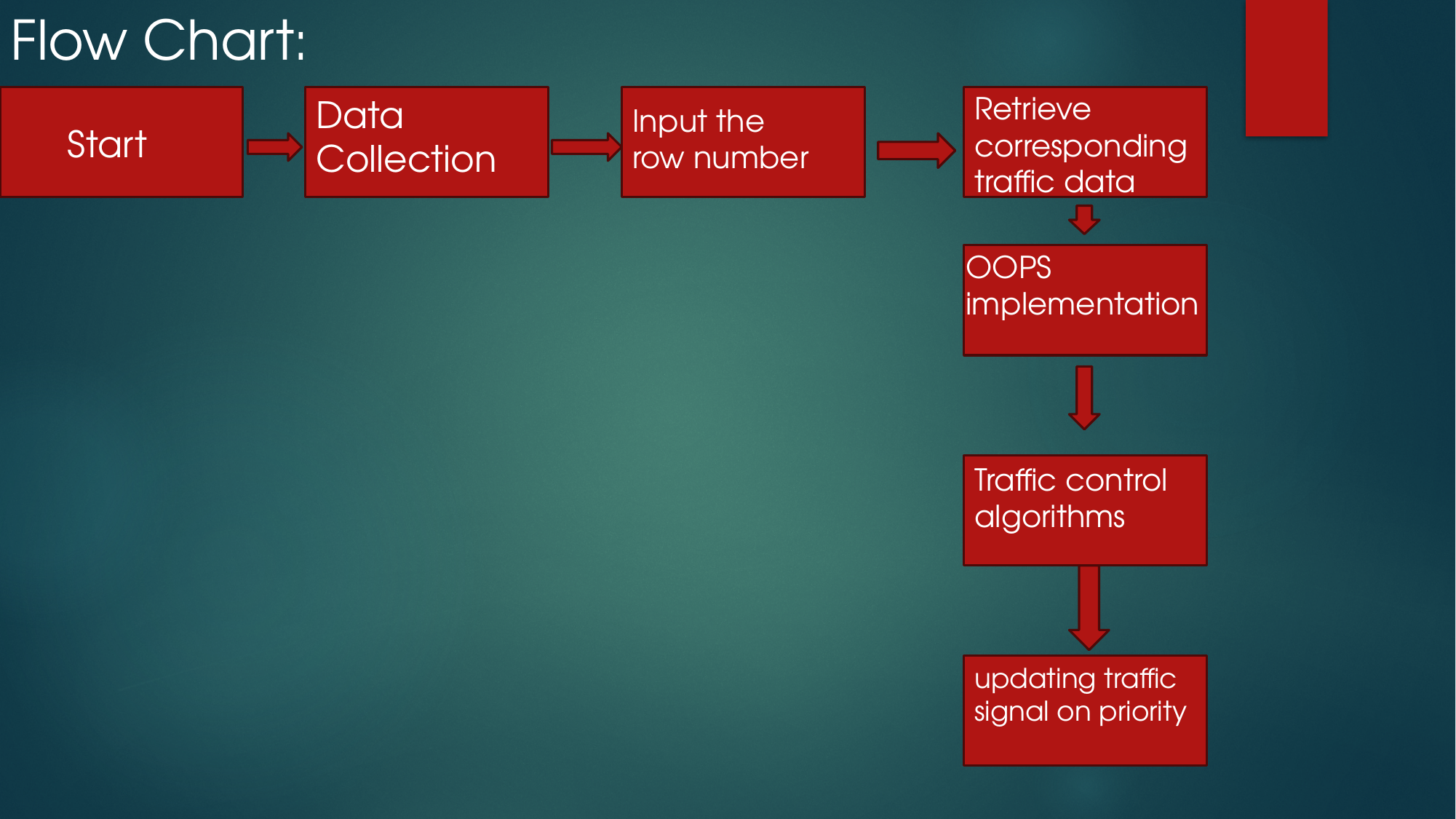

Flow Chart:

Retrieve corresponding traffic data

Data
Collection

Input the row number
Start

OOPS implementation

Traffic control algorithms

updating traffic signal on priority